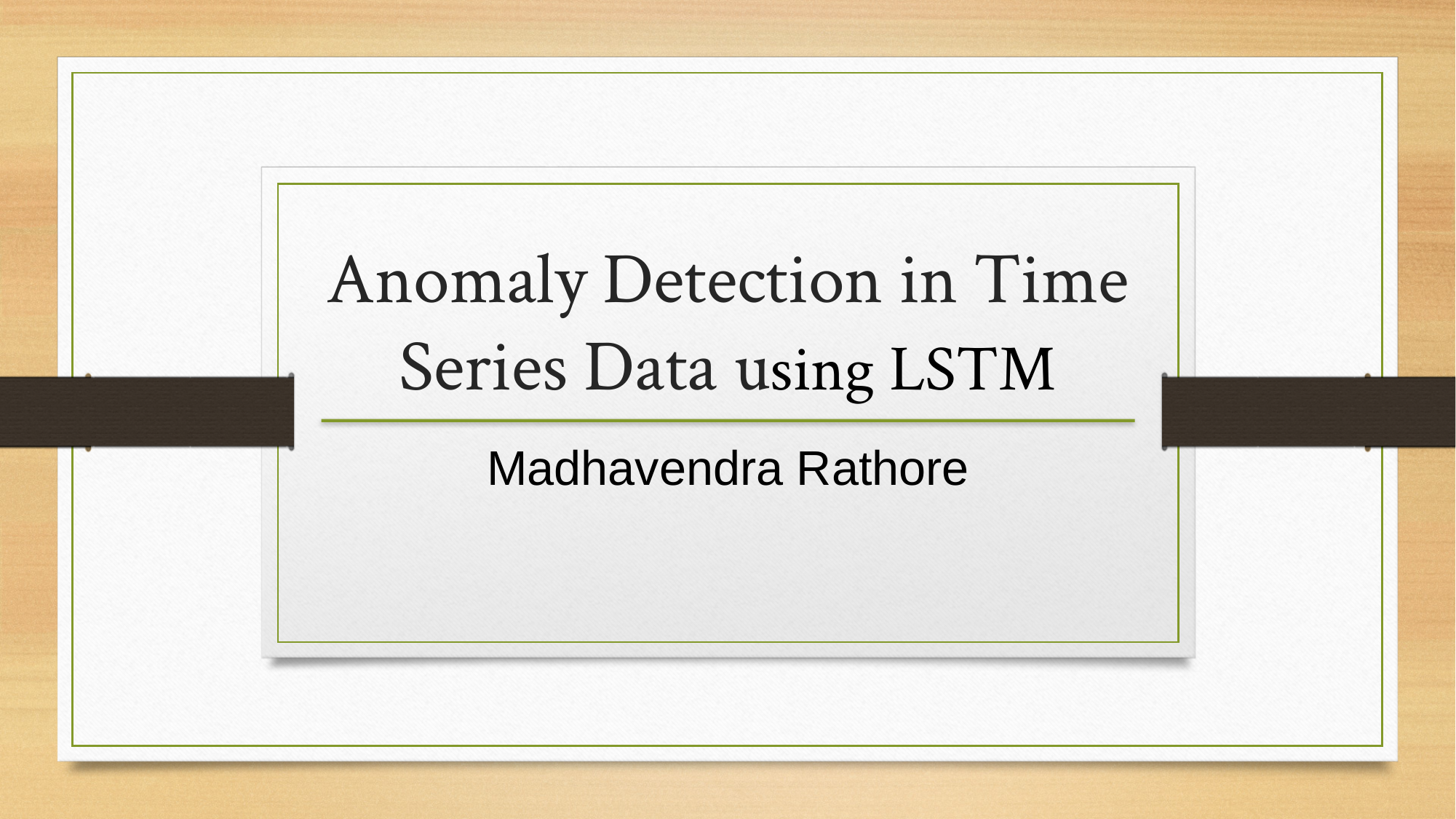

# Anomaly Detection in Time Series Data using LSTM
Madhavendra Rathore